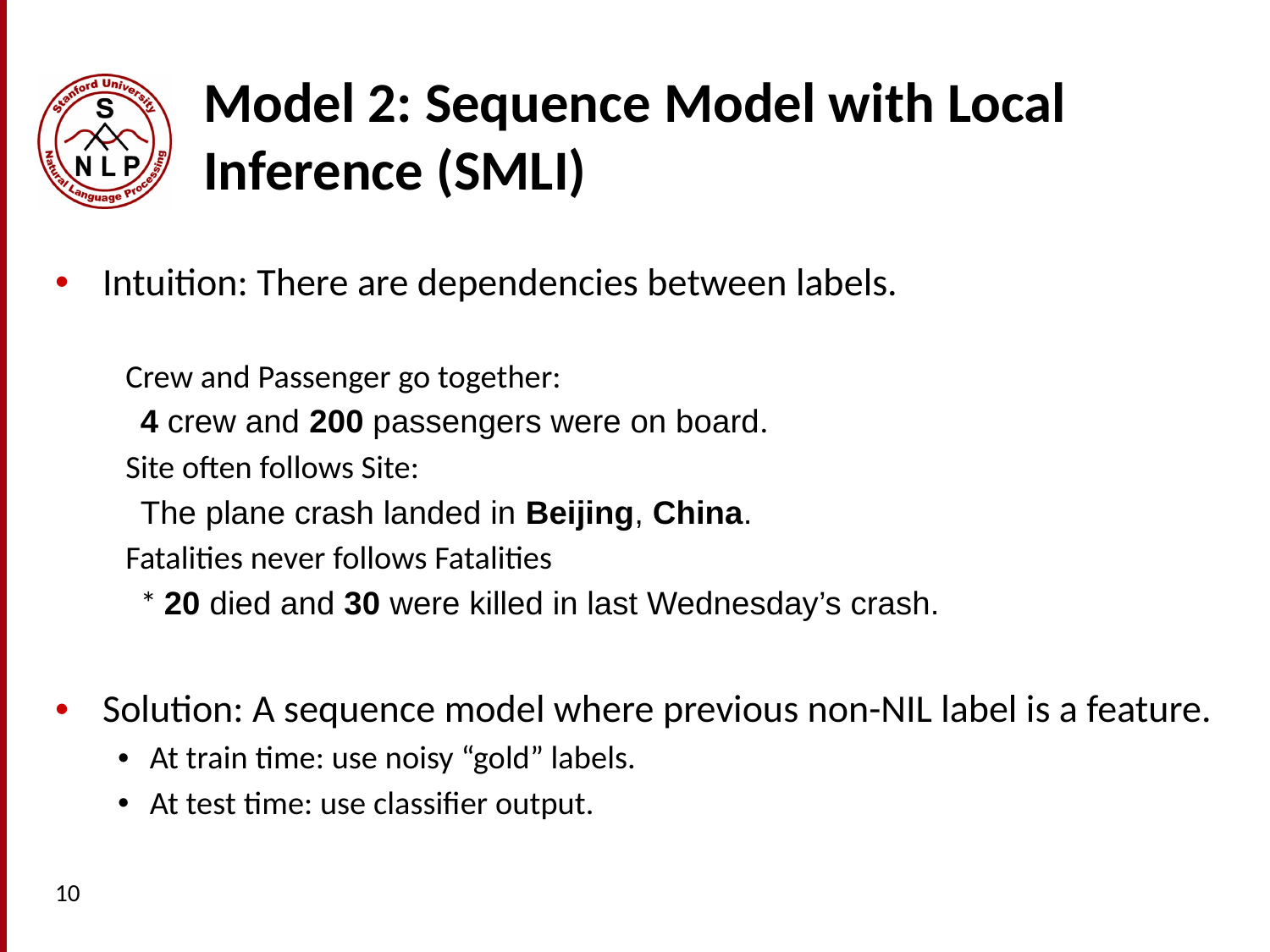

# Model 2: Sequence Model with Local Inference (SMLI)
Intuition: There are dependencies between labels.

 Crew and Passenger go together:
   4 crew and 200 passengers were on board.
 Site often follows Site:
   The plane crash landed in Beijing, China.
 Fatalities never follows Fatalities
   * 20 died and 30 were killed in last Wednesday’s crash.

Solution: A sequence model where previous non-NIL label is a feature.
At train time: use noisy “gold” labels.
At test time: use classifier output.
10